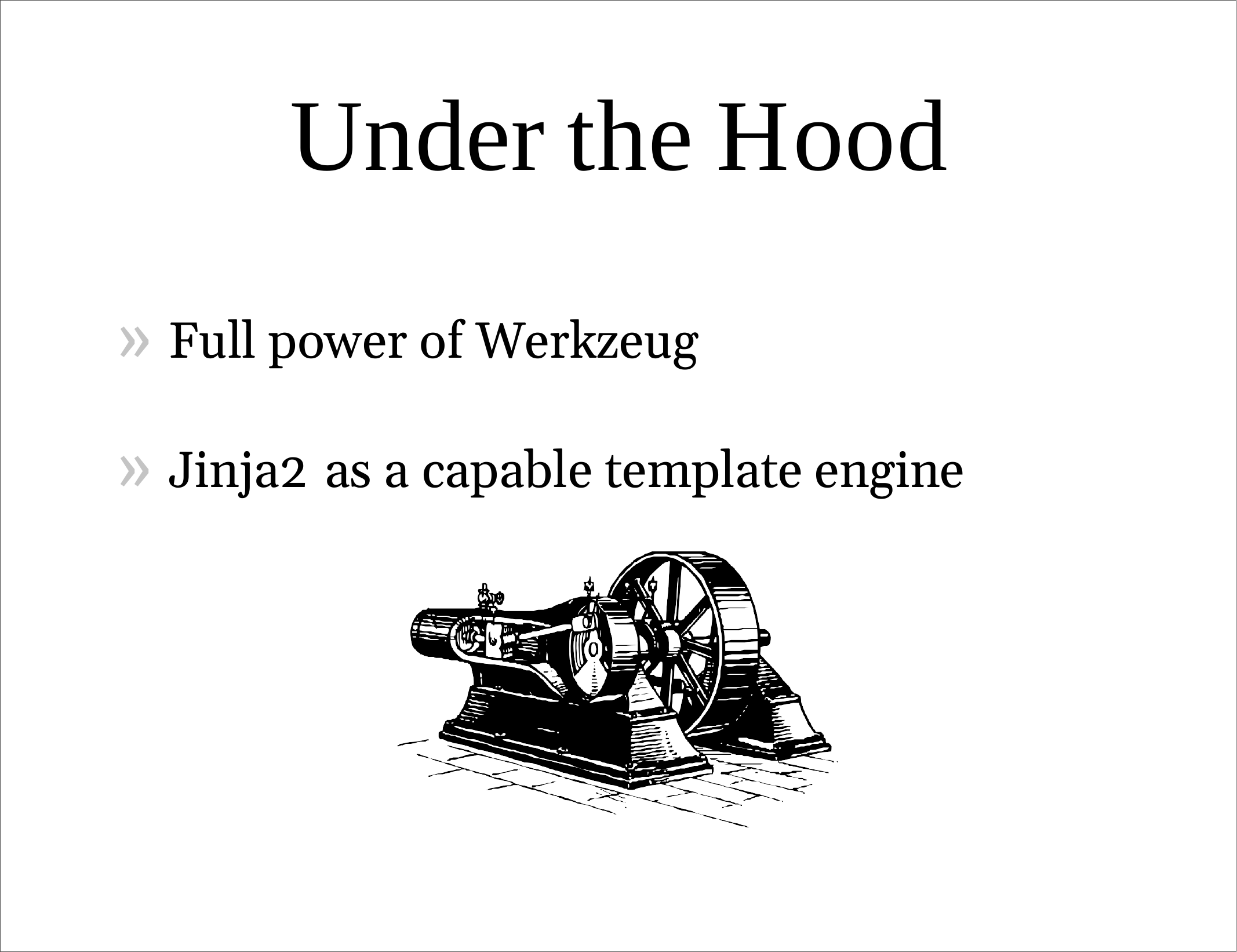

# Under	the	Hood
» Full power of Werkzeug
» Jinja2	as a	capable	template	engine